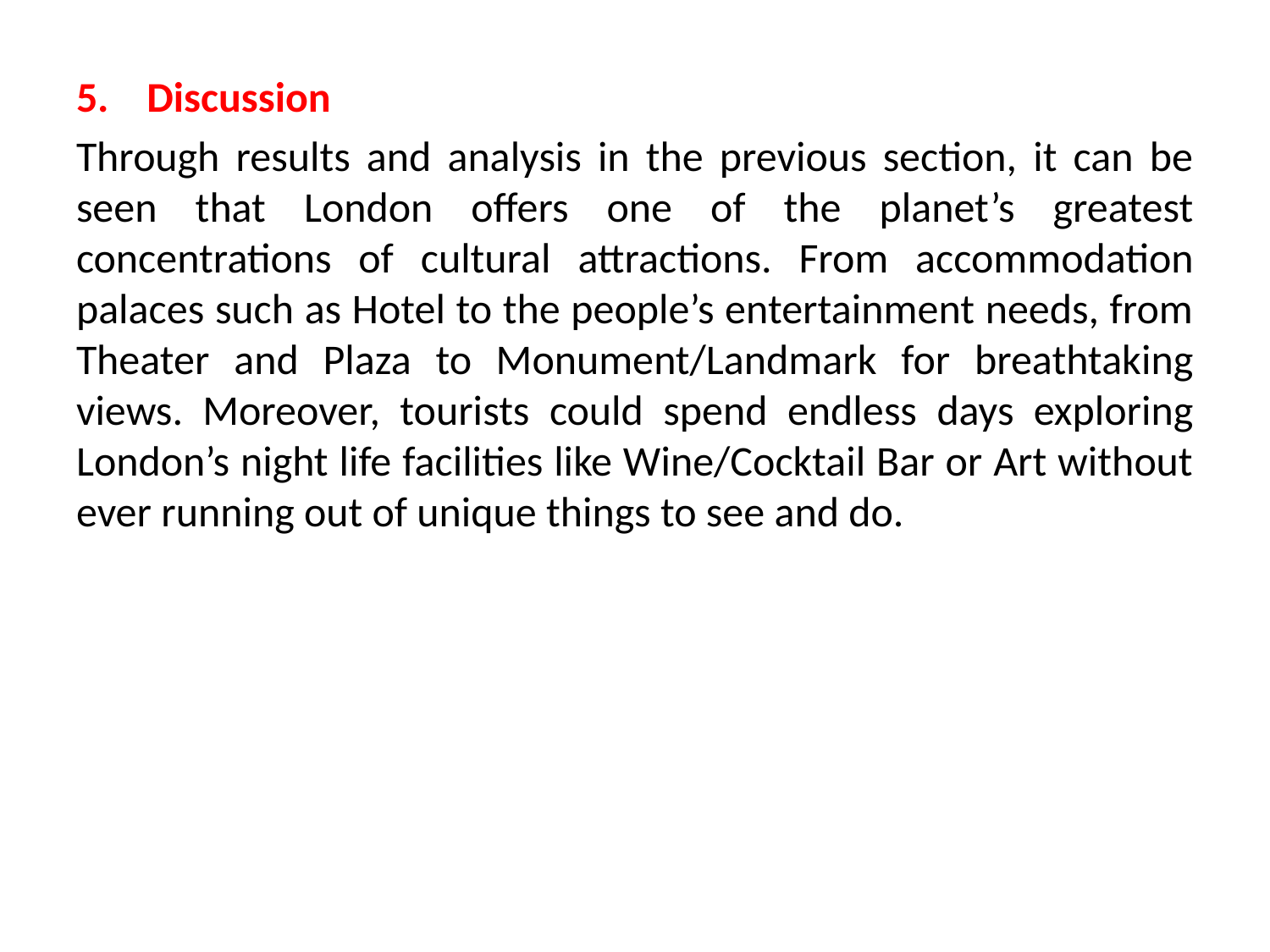

5.    Discussion
Through results and analysis in the previous section, it can be seen that London offers one of the planet’s greatest concentrations of cultural attractions. From accommodation palaces such as Hotel to the people’s entertainment needs, from Theater and Plaza to Monument/Landmark for breathtaking views. Moreover, tourists could spend endless days exploring London’s night life facilities like Wine/Cocktail Bar or Art without ever running out of unique things to see and do.